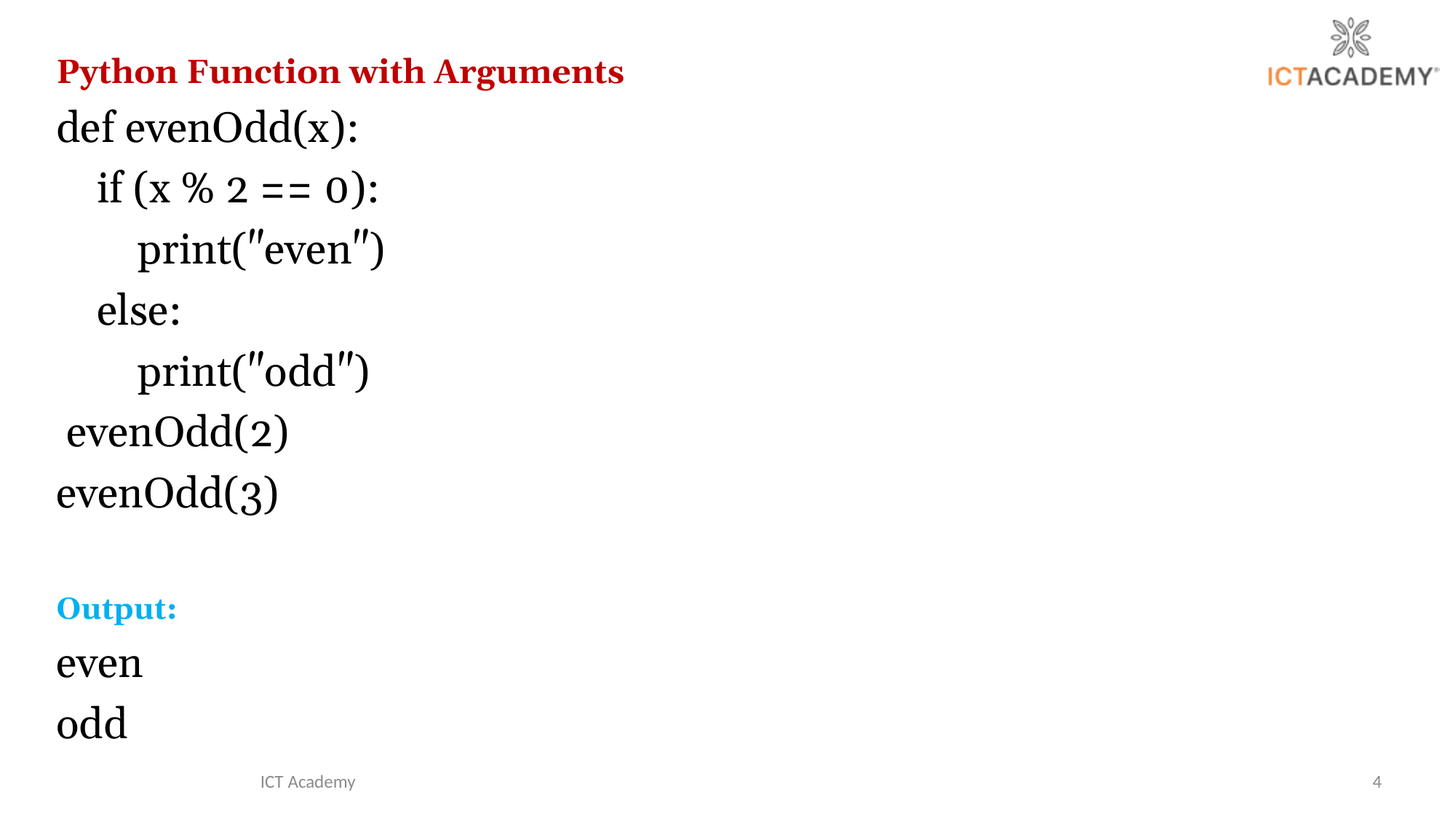

Python Function with Arguments
def evenOdd(x):
    if (x % 2 == 0):
        print("even")
    else:
        print("odd")
 evenOdd(2)
evenOdd(3)

Output:
even
odd
ICT Academy
4